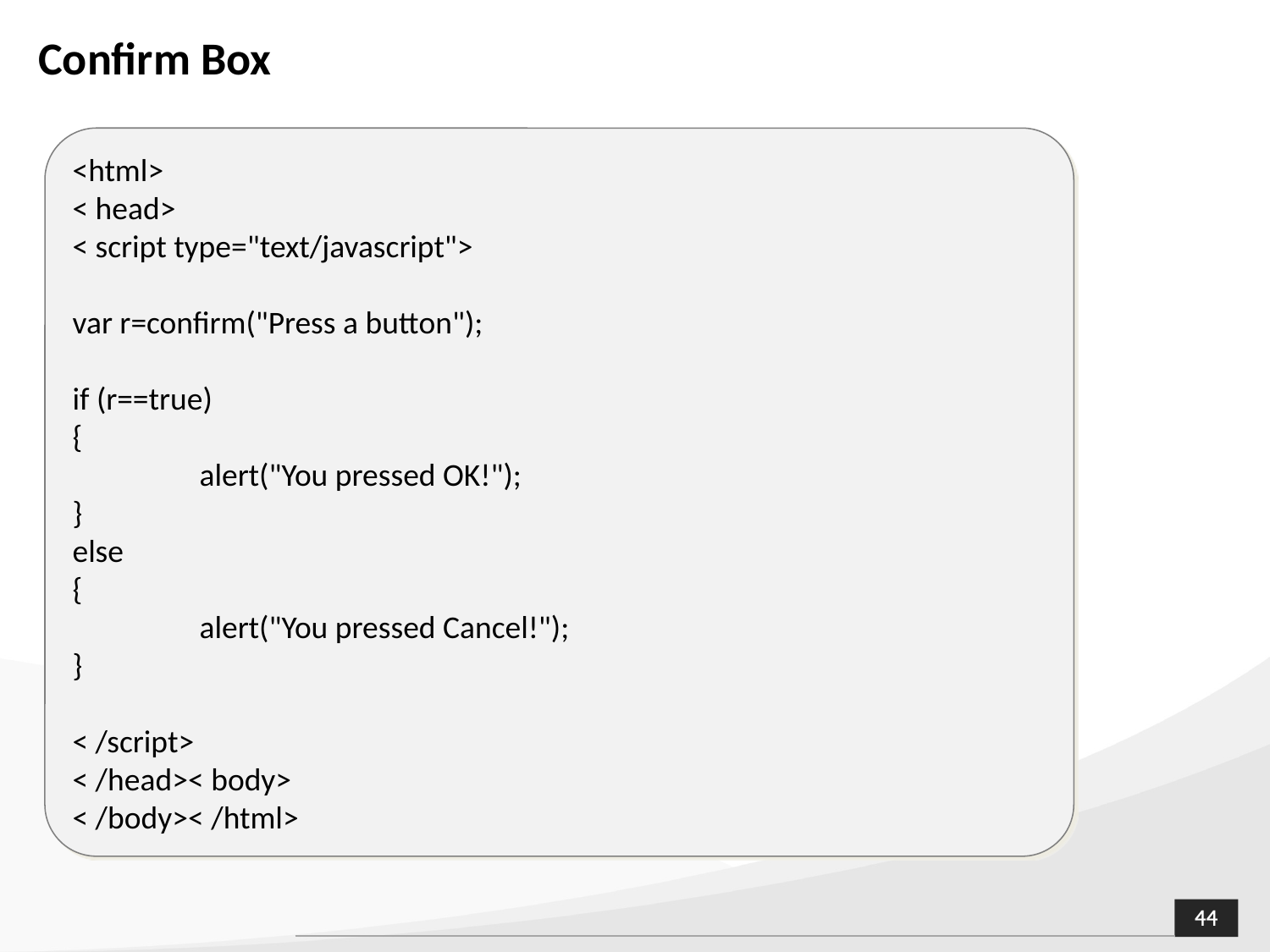

# Confirm Box
<html>
< head>
< script type="text/javascript">
var r=confirm("Press a button");
if (r==true)
{
	alert("You pressed OK!");
}
else
{
	alert("You pressed Cancel!");
}
< /script>
< /head>< body>
< /body>< /html>